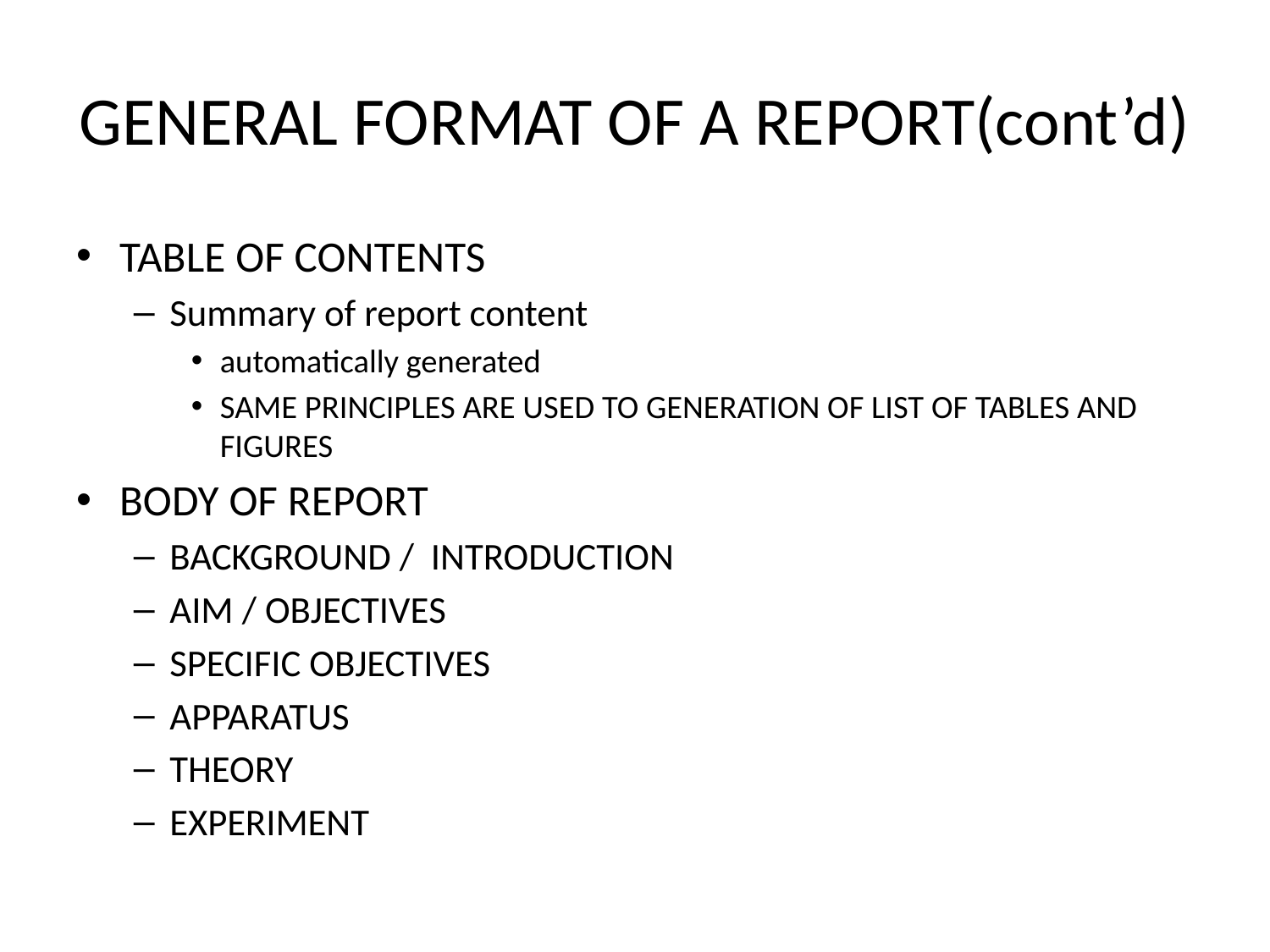

# GENERAL FORMAT OF A REPORT(cont’d)
TABLE OF CONTENTS
Summary of report content
automatically generated
SAME PRINCIPLES ARE USED TO GENERATION OF LIST OF TABLES AND FIGURES
BODY OF REPORT
BACKGROUND /  INTRODUCTION
AIM / OBJECTIVES
SPECIFIC OBJECTIVES
APPARATUS
THEORY
EXPERIMENT